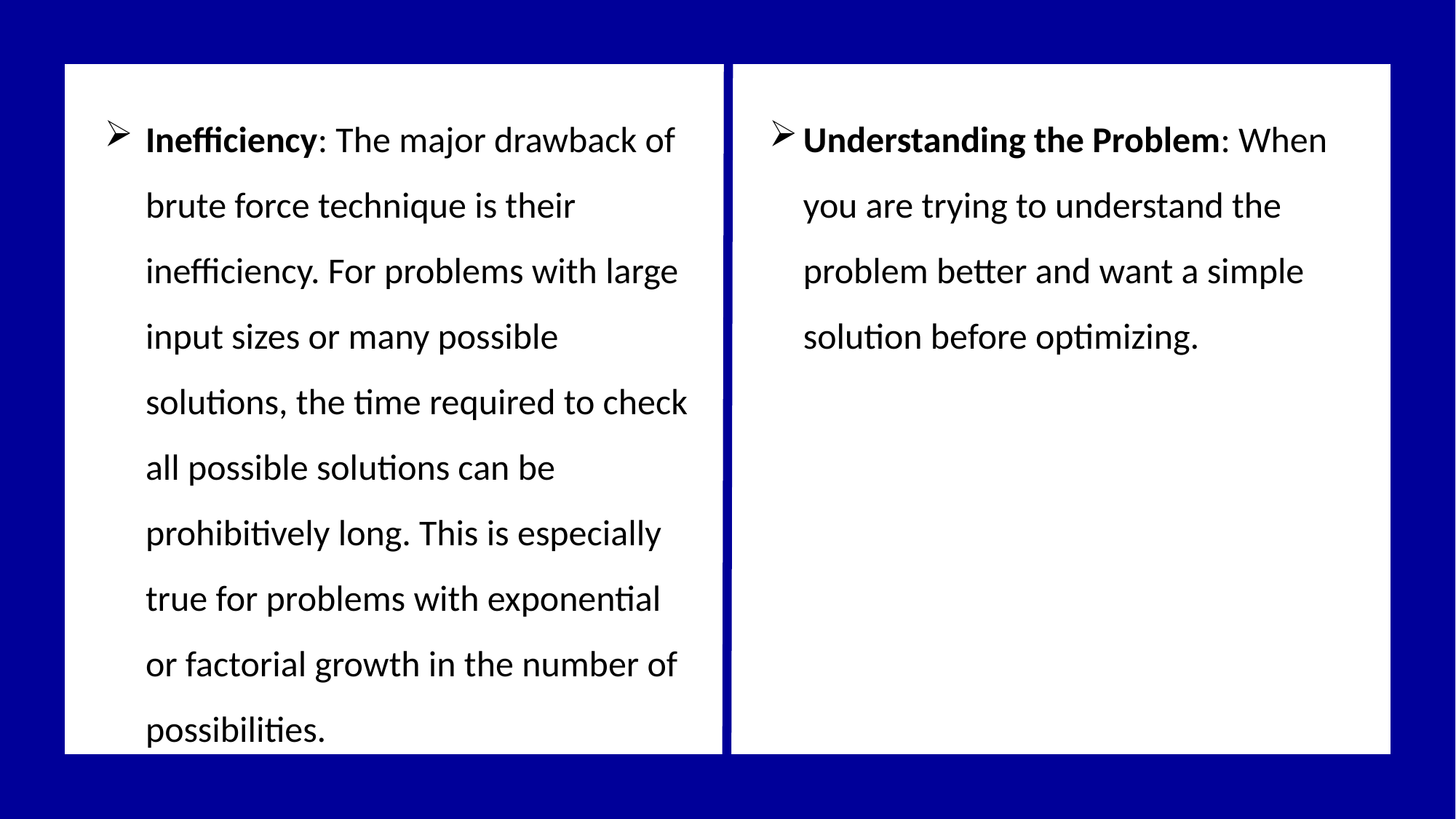

Inefficiency: The major drawback of brute force technique is their inefficiency. For problems with large input sizes or many possible solutions, the time required to check all possible solutions can be prohibitively long. This is especially true for problems with exponential or factorial growth in the number of possibilities.
Understanding the Problem: When you are trying to understand the problem better and want a simple solution before optimizing.